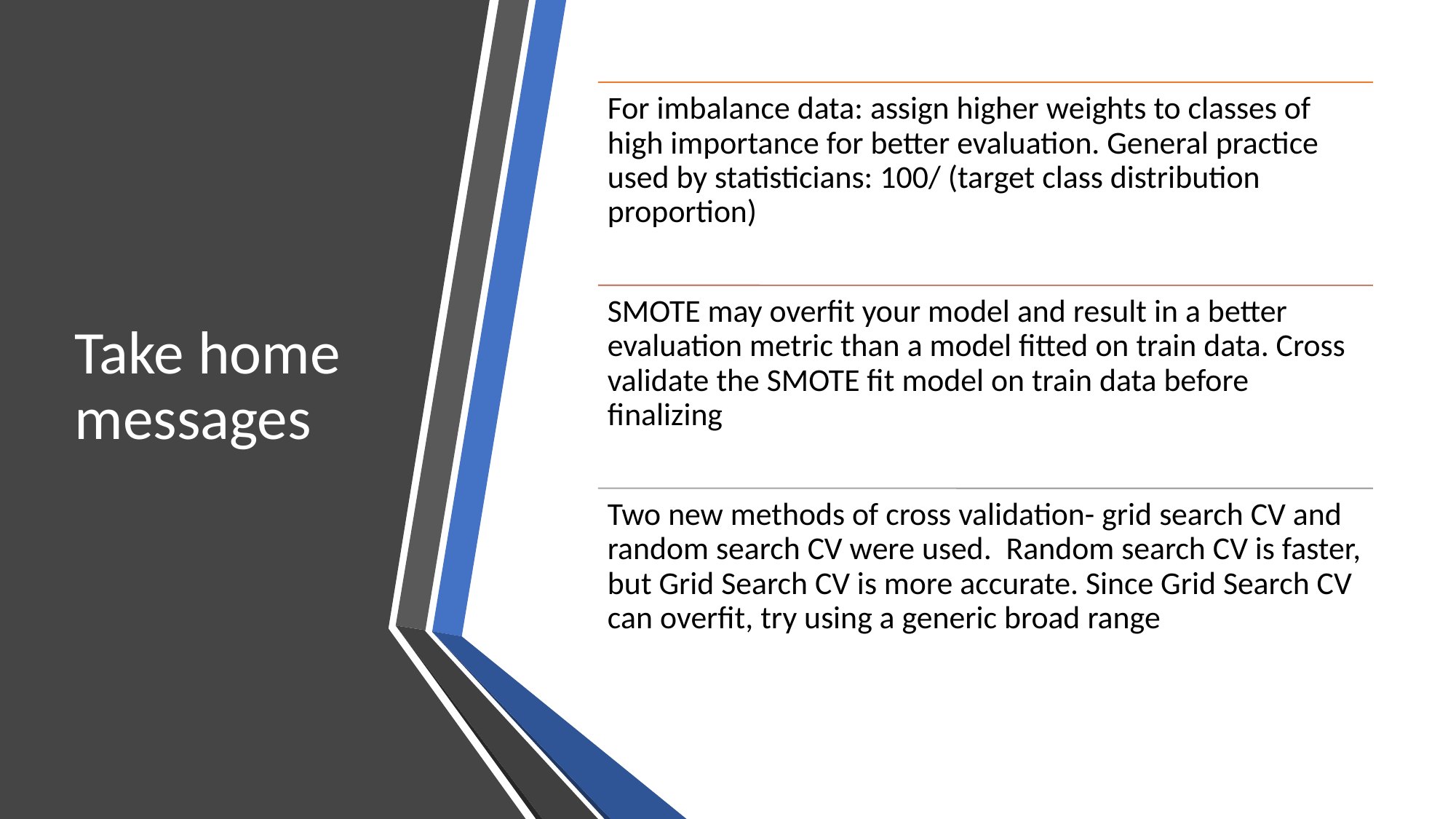

# Take home messages
For imbalance data: assign higher weights to classes of high importance for better evaluation. General practice used by statisticians: 100/ (target class distribution proportion)
SMOTE may overfit your model and result in a better evaluation metric than a model fitted on train data. Cross validate the SMOTE fit model on train data before finalizing
Two new methods of cross validation- grid search CV and random search CV were used.  Random search CV is faster, but Grid Search CV is more accurate. Since Grid Search CV can overfit, try using a generic broad range